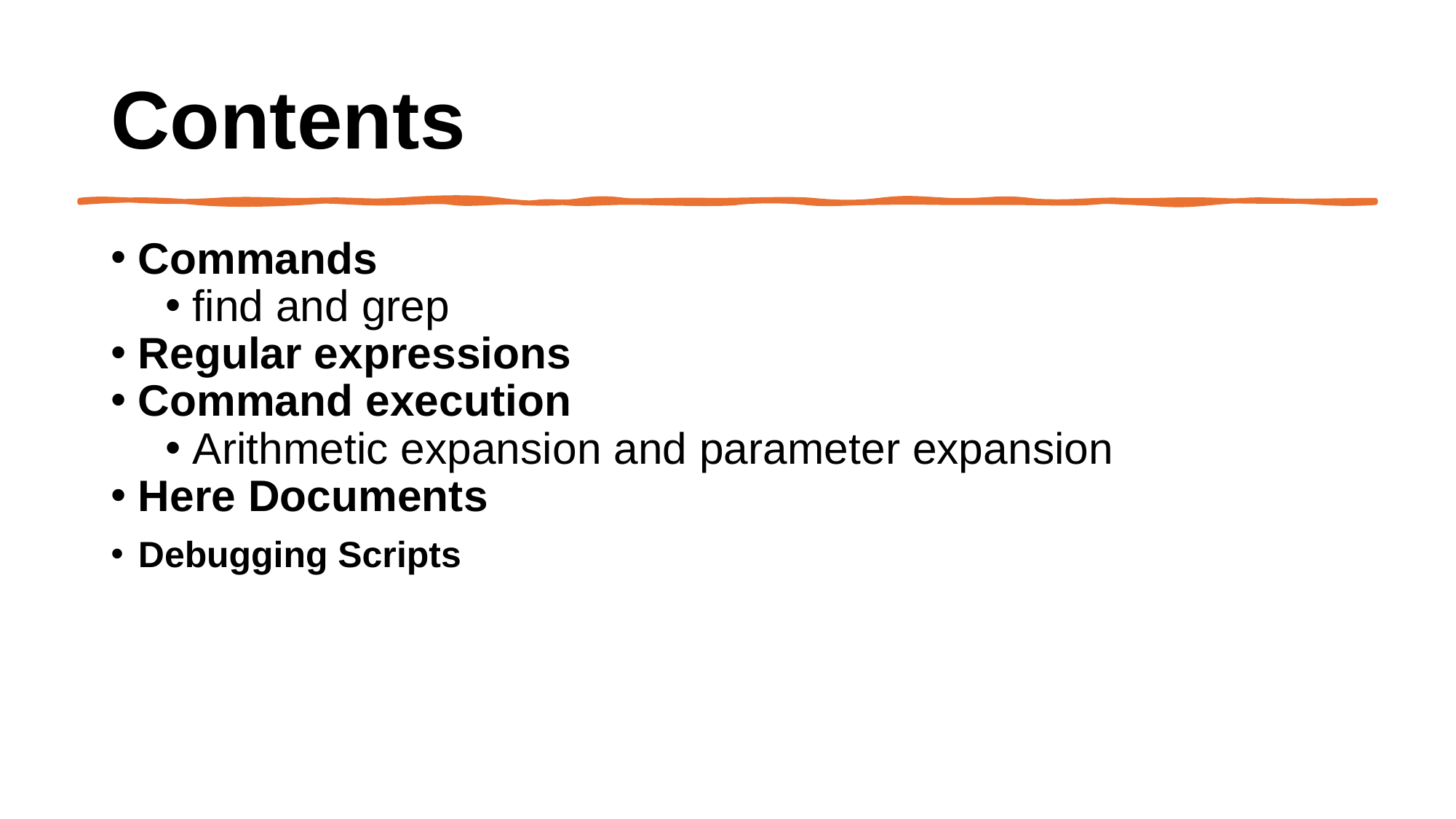

# Contents

Commands
find and grep
Regular expressions
Command execution
Arithmetic expansion and parameter expansion
Here Documents
Debugging Scripts